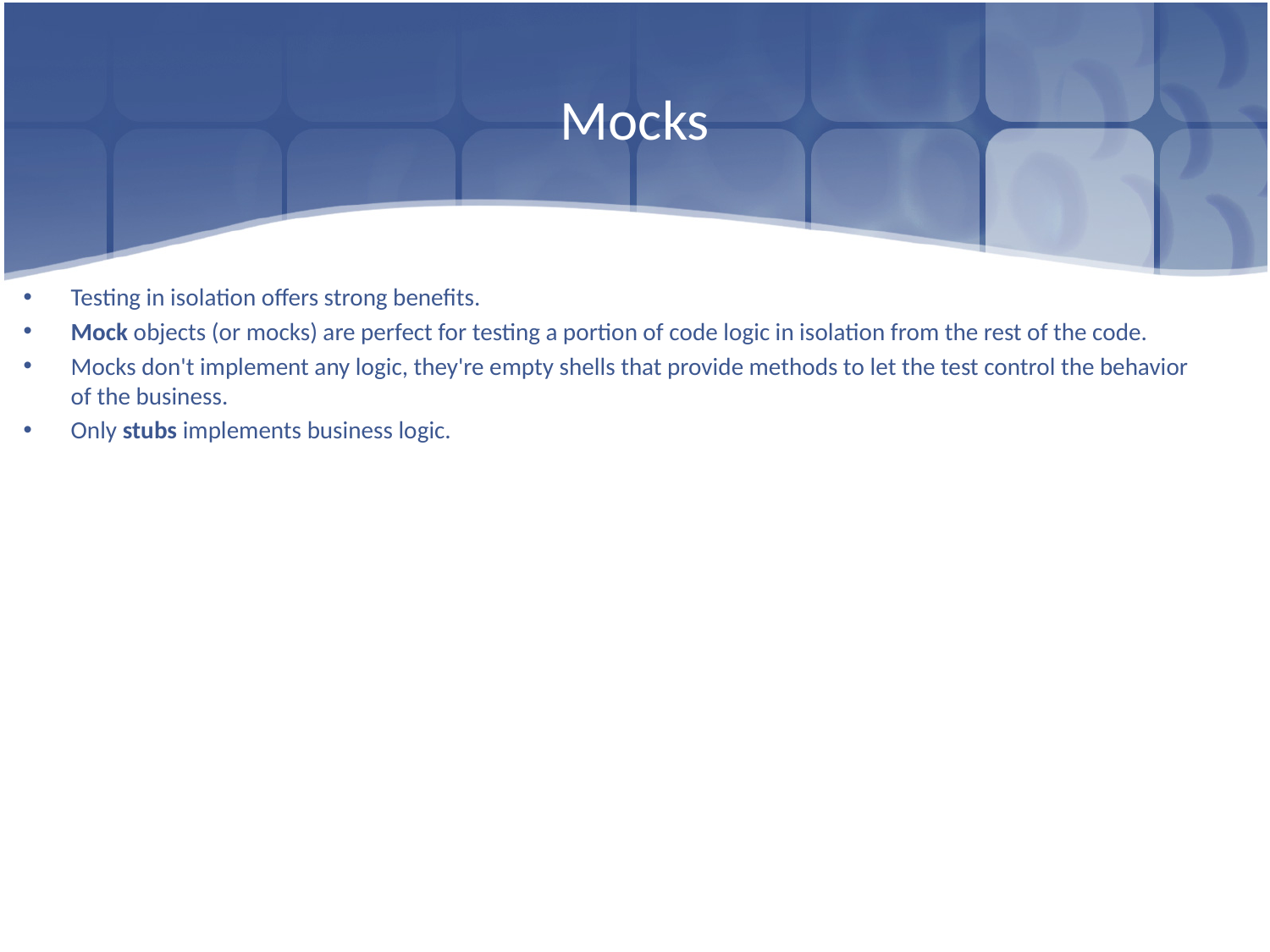

# Mocks
Testing in isolation offers strong benefits.
Mock objects (or mocks) are perfect for testing a portion of code logic in isolation from the rest of the code.
Mocks don't implement any logic, they're empty shells that provide methods to let the test control the behavior of the business.
Only stubs implements business logic.